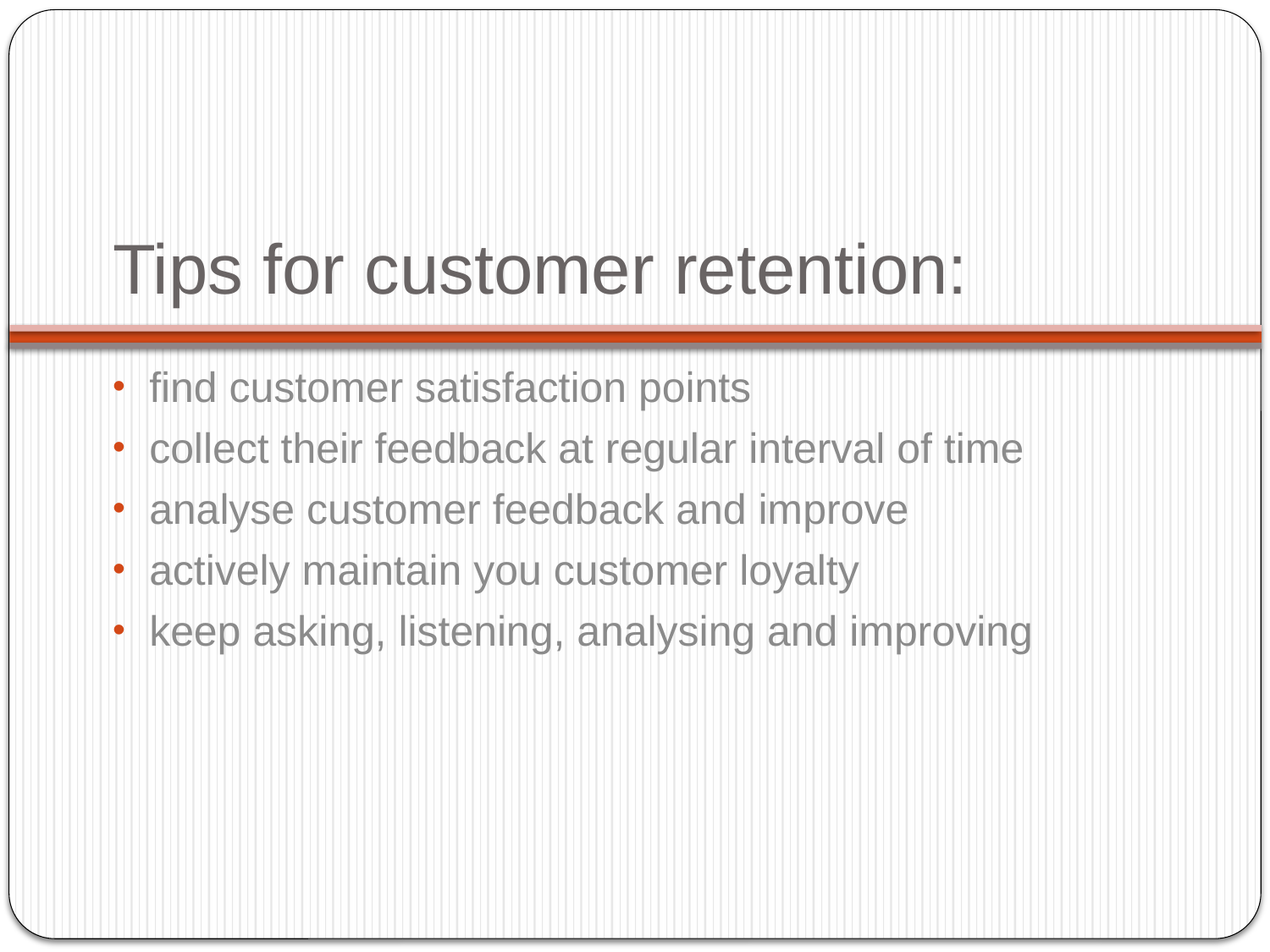

# Tips for customer retention:
  find customer satisfaction points
  collect their feedback at regular interval of time
  analyse customer feedback and improve
  actively maintain you customer loyalty
  keep asking, listening, analysing and improving